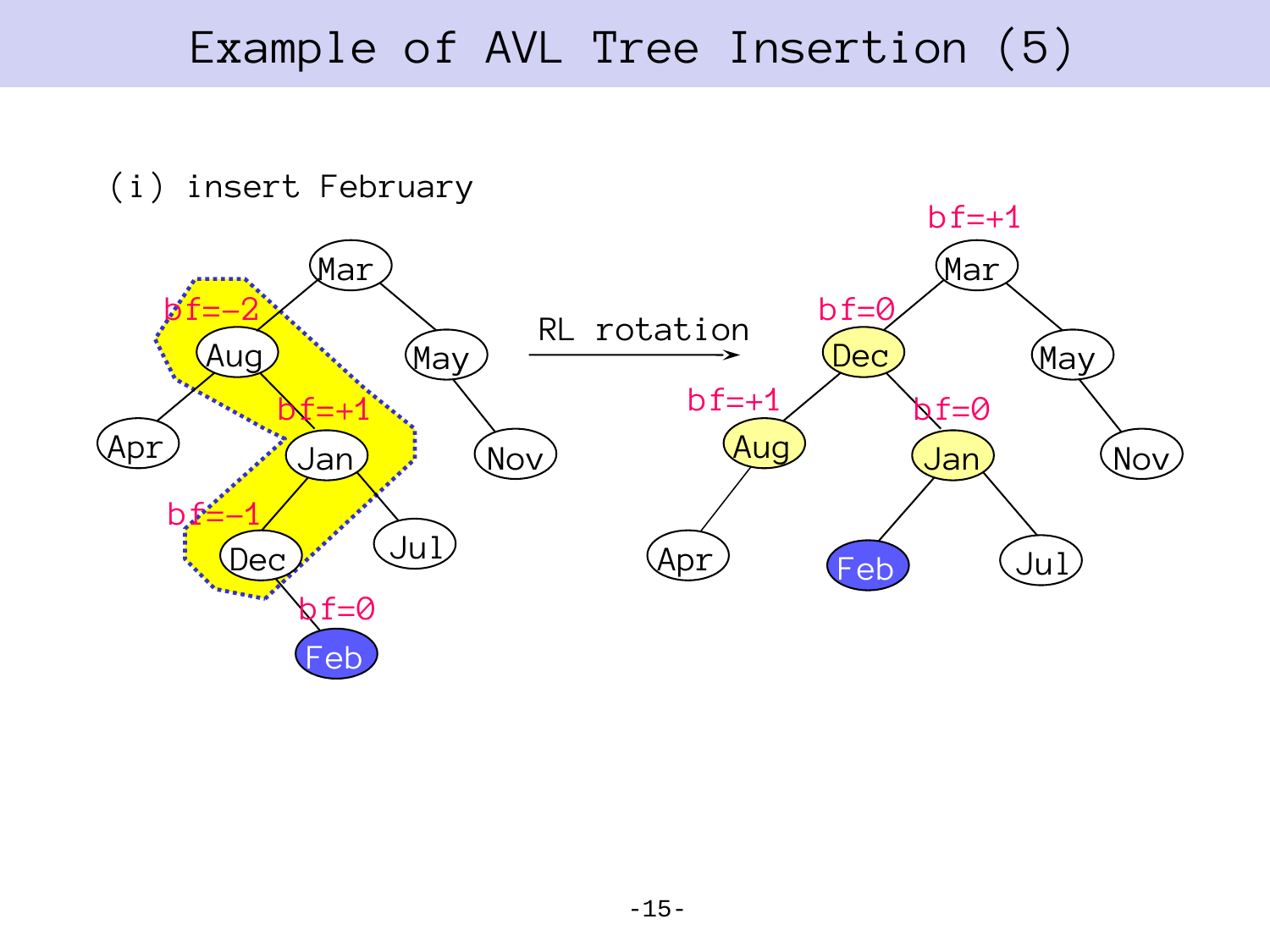

# Example of AVL Tree Insertion (5)
(i) insert February
bf=+1
Mar
Mar

bf=-2
bf=0

RL rotation
Aug
Dec

May
May

bf=+1

bf=0
bf=+1
Apr
Aug

Jan

Nov
Jan

Nov

bf=-1
Jul

Dec
Apr

Jul

Feb

bf=0
Feb

-15-